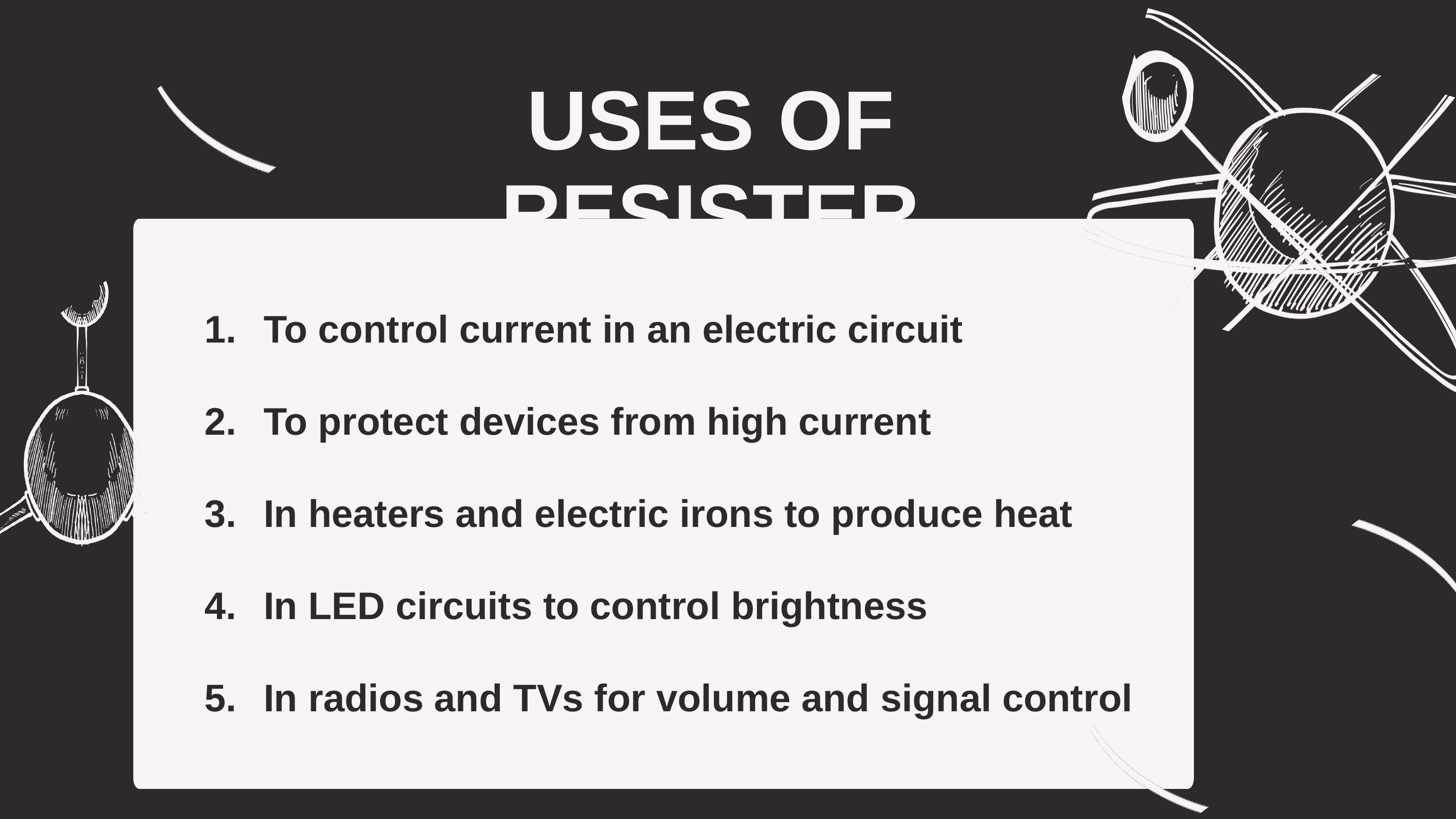

USES OF RESISTER

To control current in an electric circuit
To protect devices from high current
In heaters and electric irons to produce heat
In LED circuits to control brightness
In radios and TVs for volume and signal control